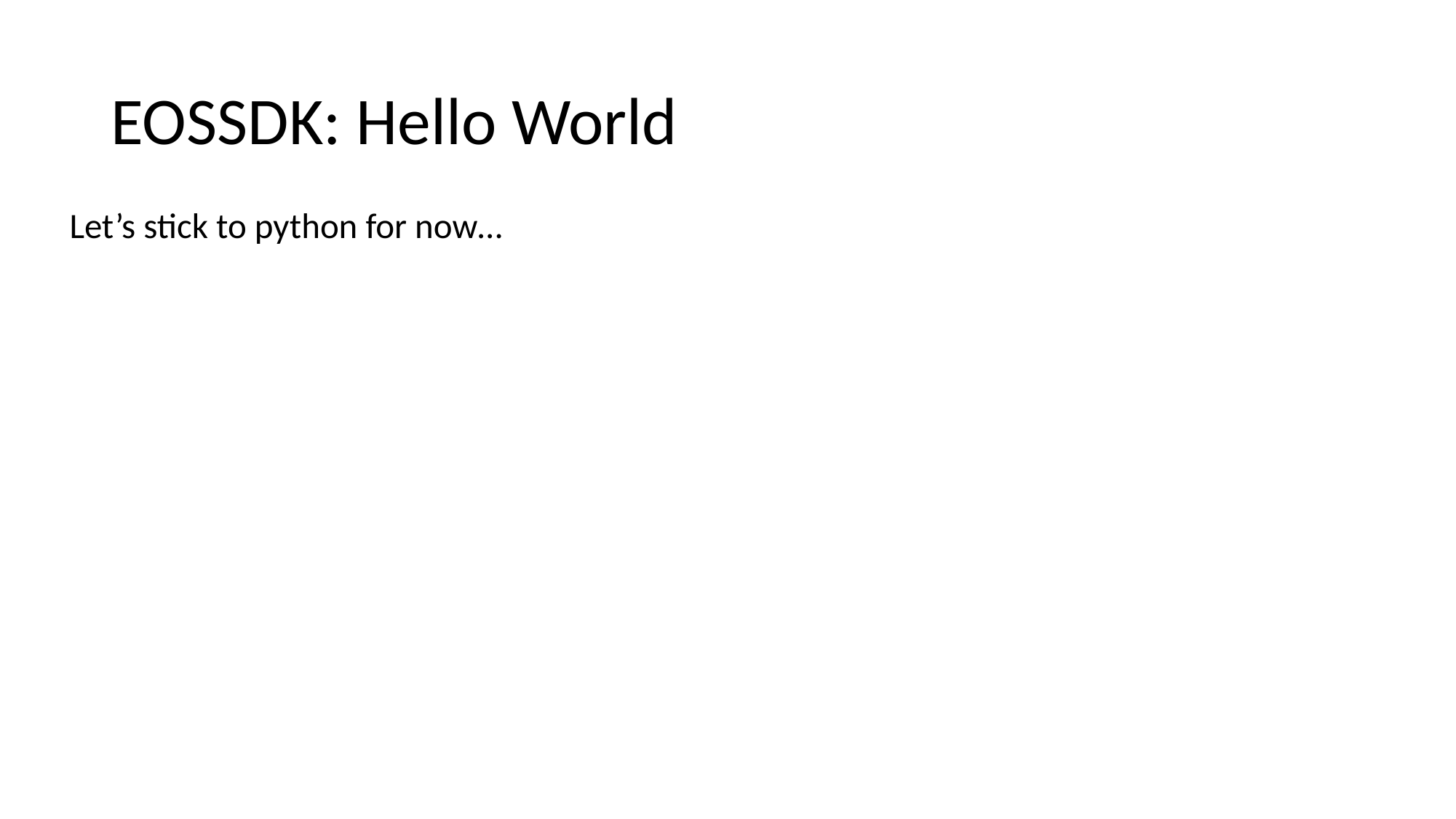

# EOSSDK: Hello World
Let’s stick to python for now…